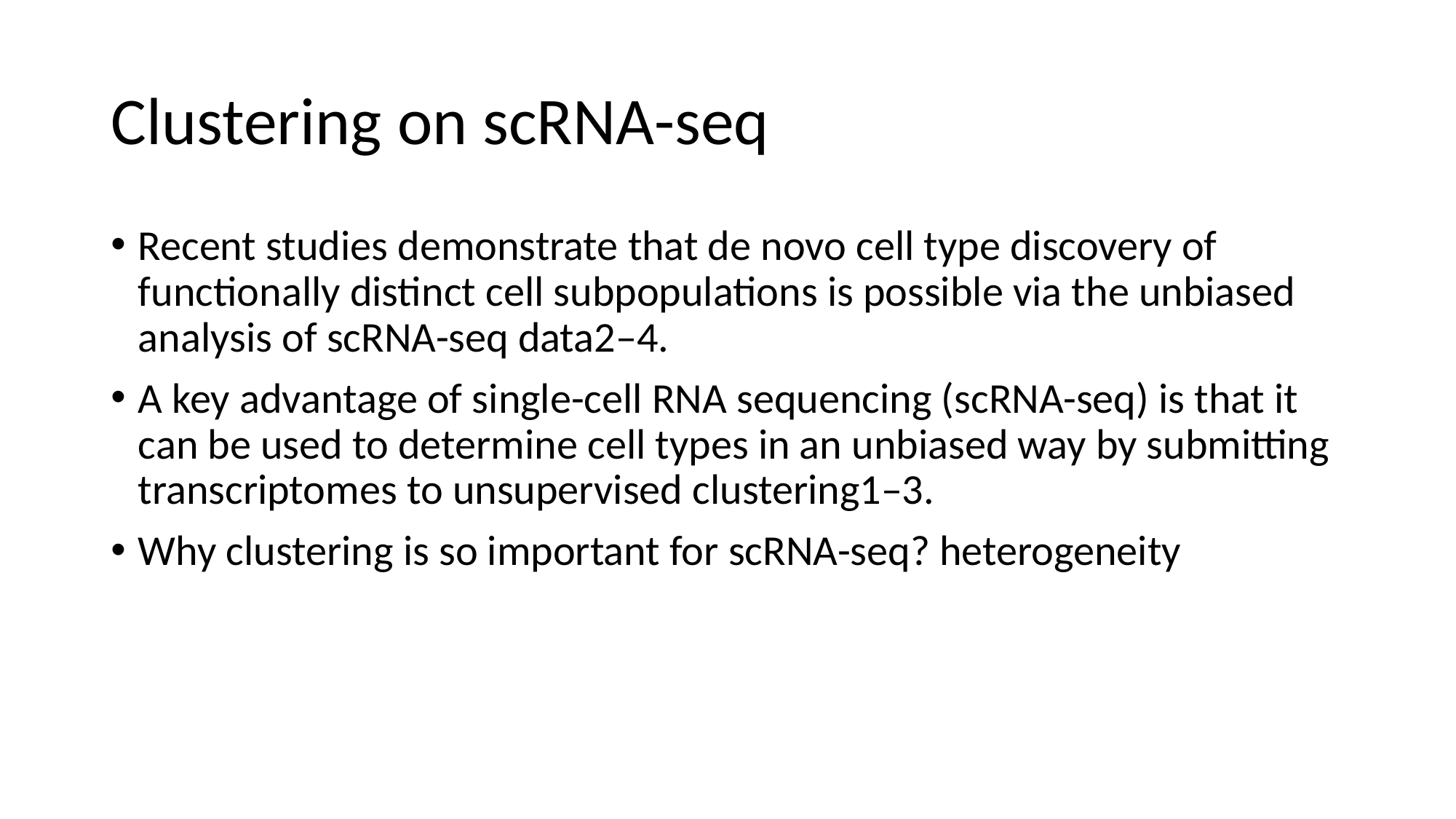

# Clustering on scRNA-seq
Recent studies demonstrate that de novo cell type discovery of functionally distinct cell subpopulations is possible via the unbiased analysis of scRNA-seq data2–4.
A key advantage of single-cell RNA sequencing (scRNA-seq) is that it can be used to determine cell types in an unbiased way by submitting transcriptomes to unsupervised clustering1–3.
Why clustering is so important for scRNA-seq? heterogeneity